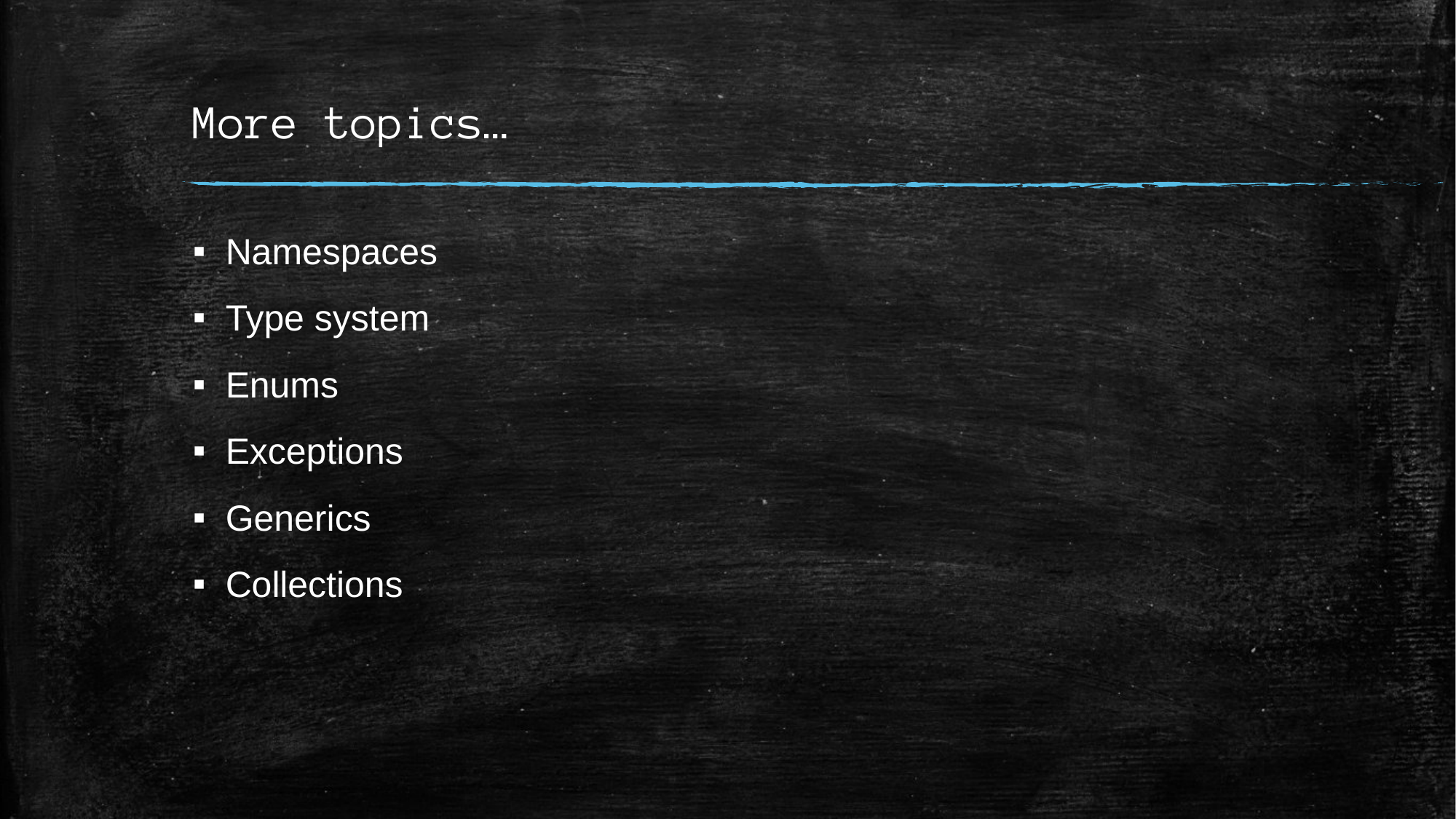

# More topics…
Namespaces
Type system
Enums
Exceptions
Generics
Collections